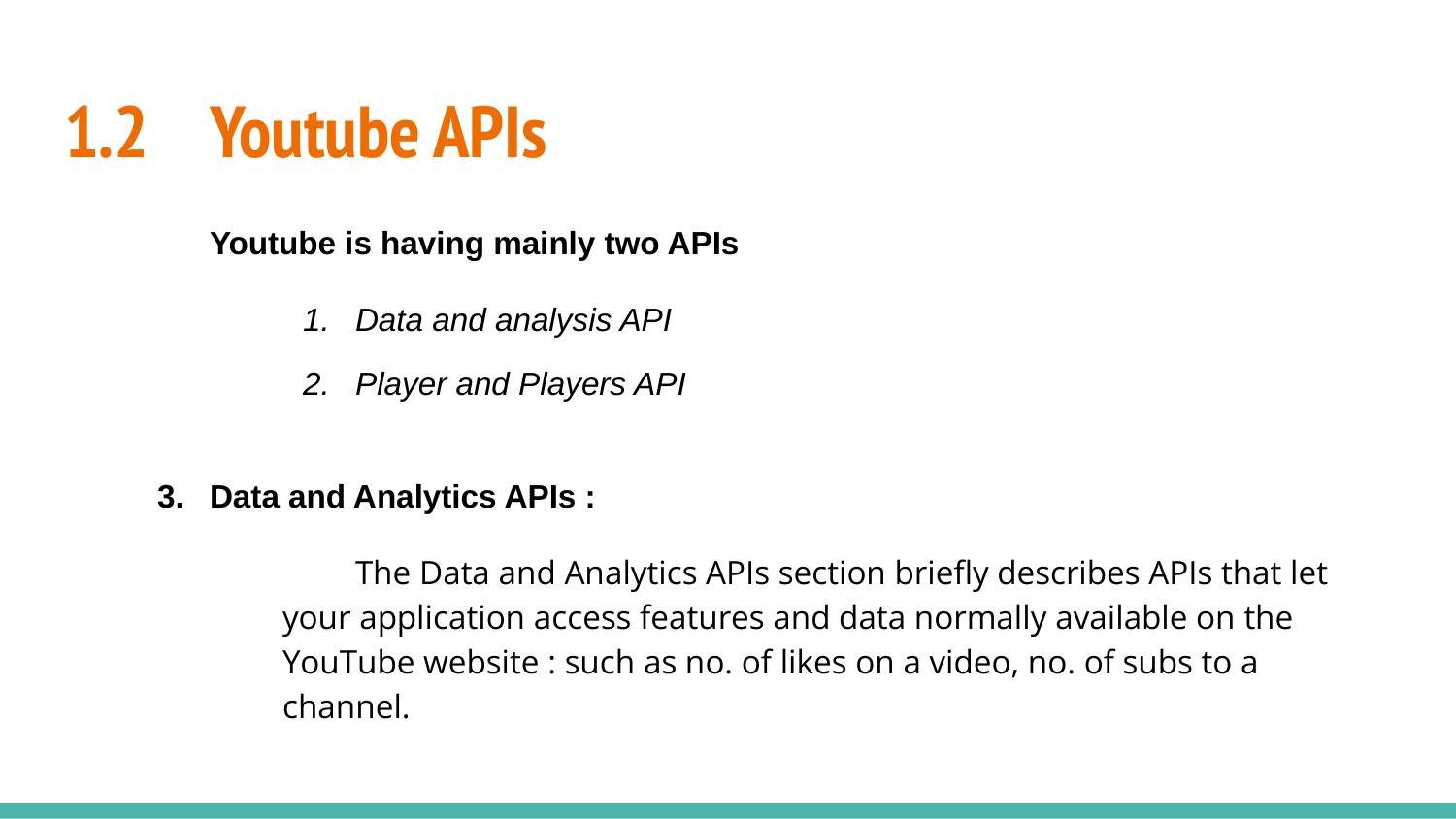

# 1.2	Youtube APIs
	Youtube is having mainly two APIs
Data and analysis API
Player and Players API

Data and Analytics APIs :
The Data and Analytics APIs section briefly describes APIs that let your application access features and data normally available on the YouTube website : such as no. of likes on a video, no. of subs to a channel.